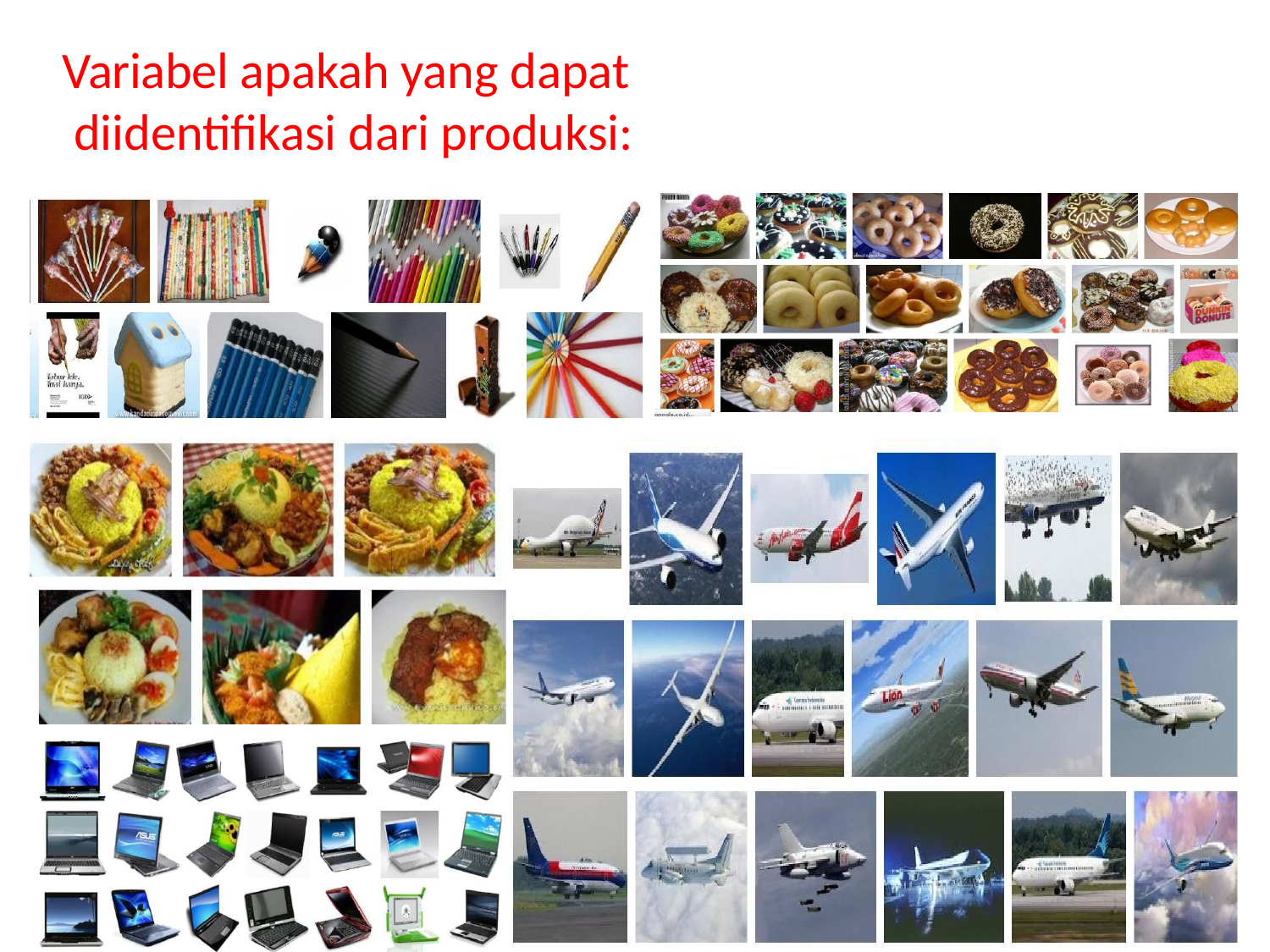

# Variabel apakah yang dapat  diidentifikasi dari produksi: